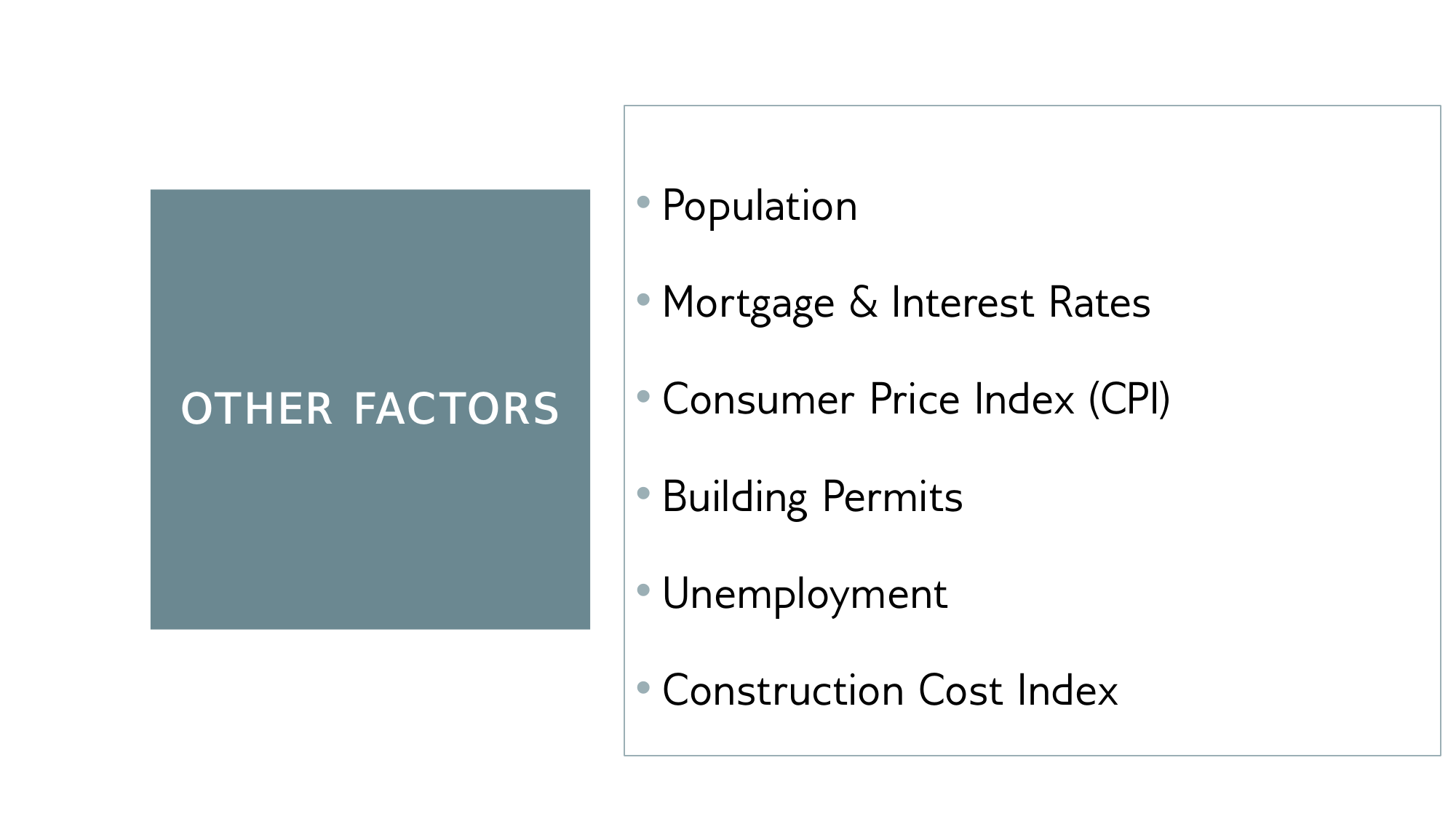

Population
Mortgage & Interest Rates
Consumer Price Index (CPI)
Building Permits
Unemployment
Construction Cost Index
# Other Factors